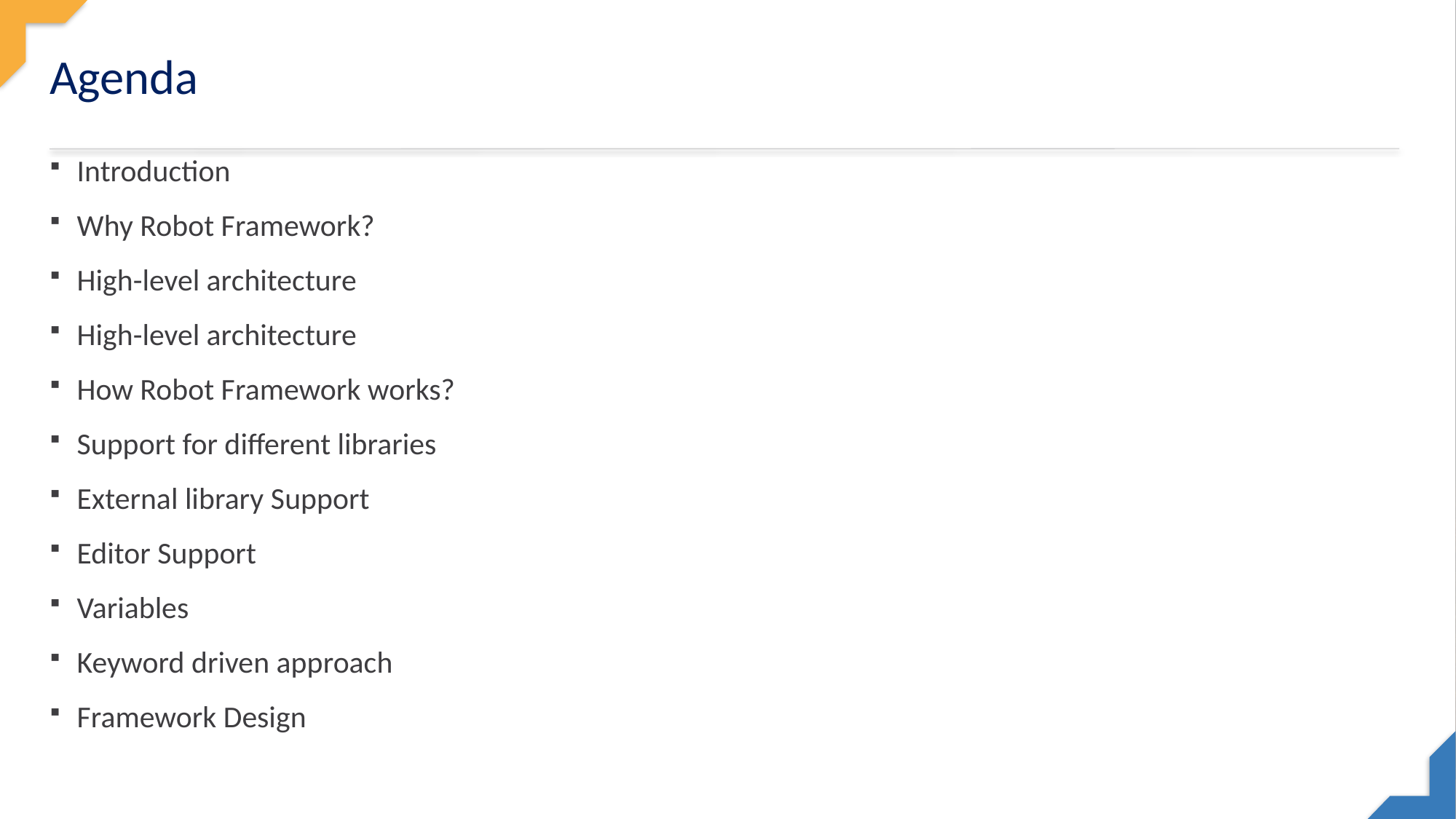

Agenda
Introduction
Why Robot Framework?
High-level architecture
High-level architecture
How Robot Framework works?
Support for different libraries
External library Support
Editor Support
Variables
Keyword driven approach
Framework Design